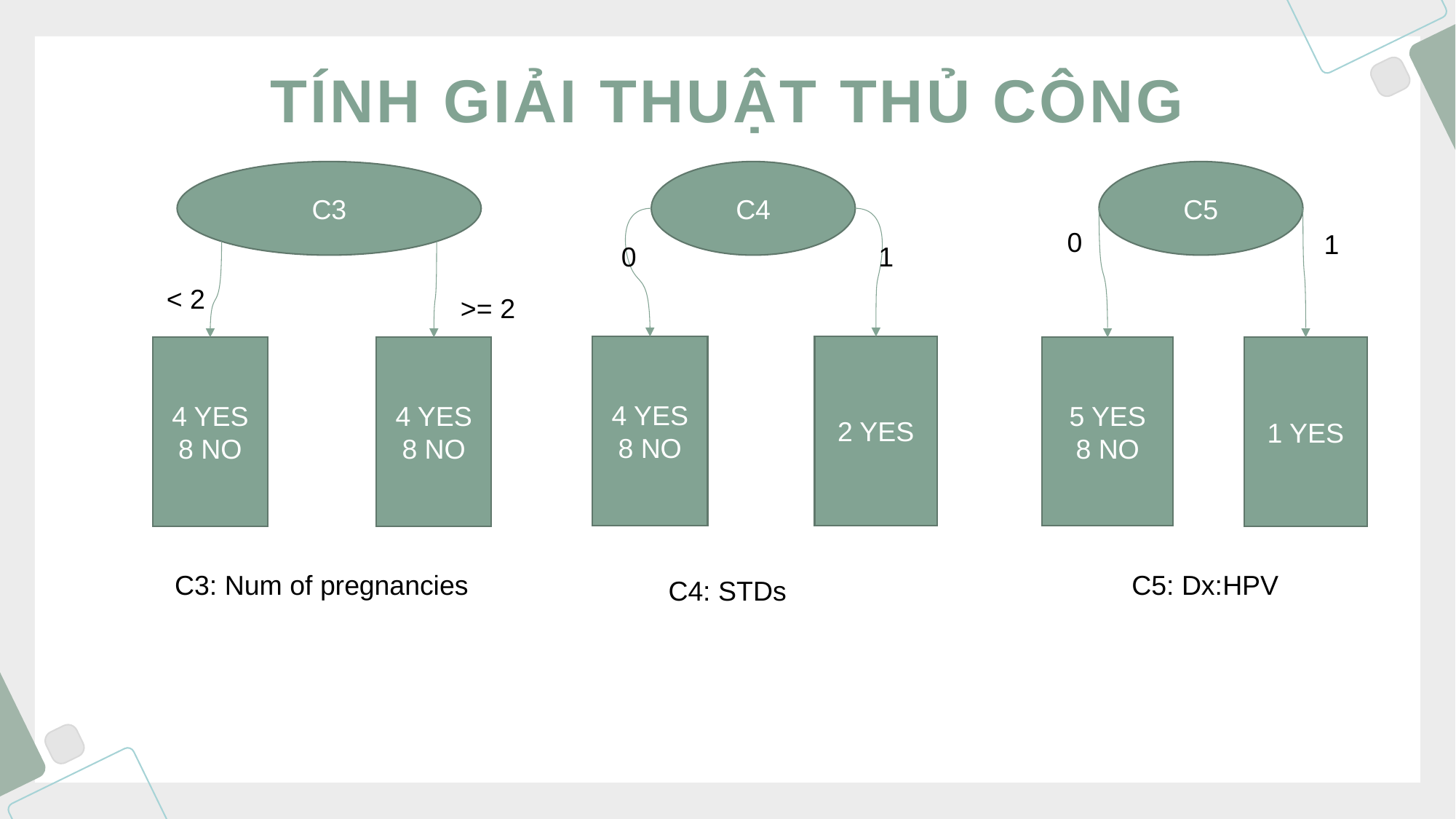

# TÍNH GIẢI THUẬT THỦ CÔNG
C3

< 2

4 YES
8 NO
4 YES
8 NO
C3: Num of pregnancies

C4
1
0
4 YES
8 NO
2 YES
C4: STDs
C5
0
1
5 YES
8 NO
1 YES
C5: Dx:HPV
>= 2